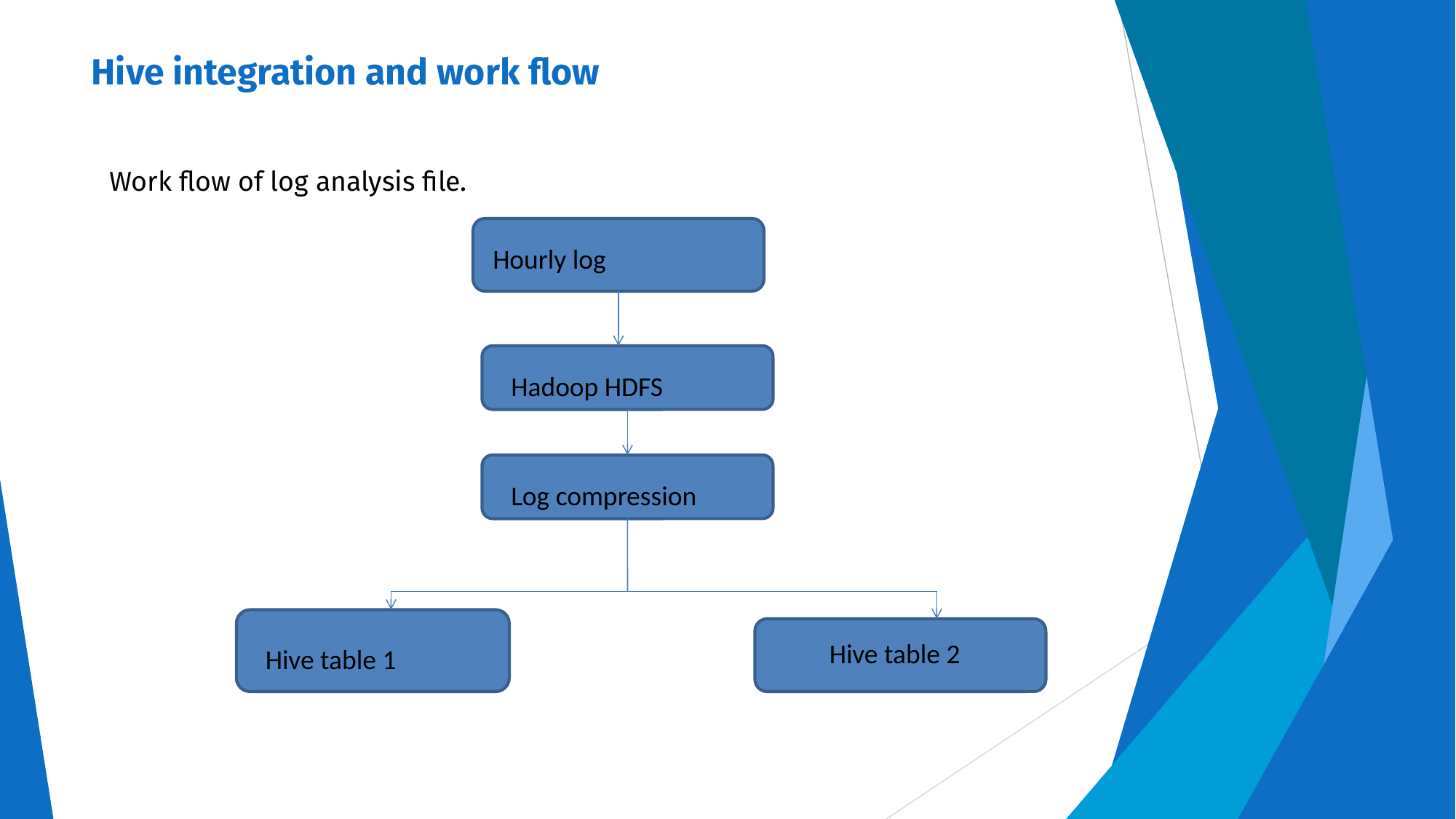

# Hive integration and work flow
Work flow of log analysis file.

Hourly log

Hadoop HDFS

Log compression

Hive table 2
Hive table 1